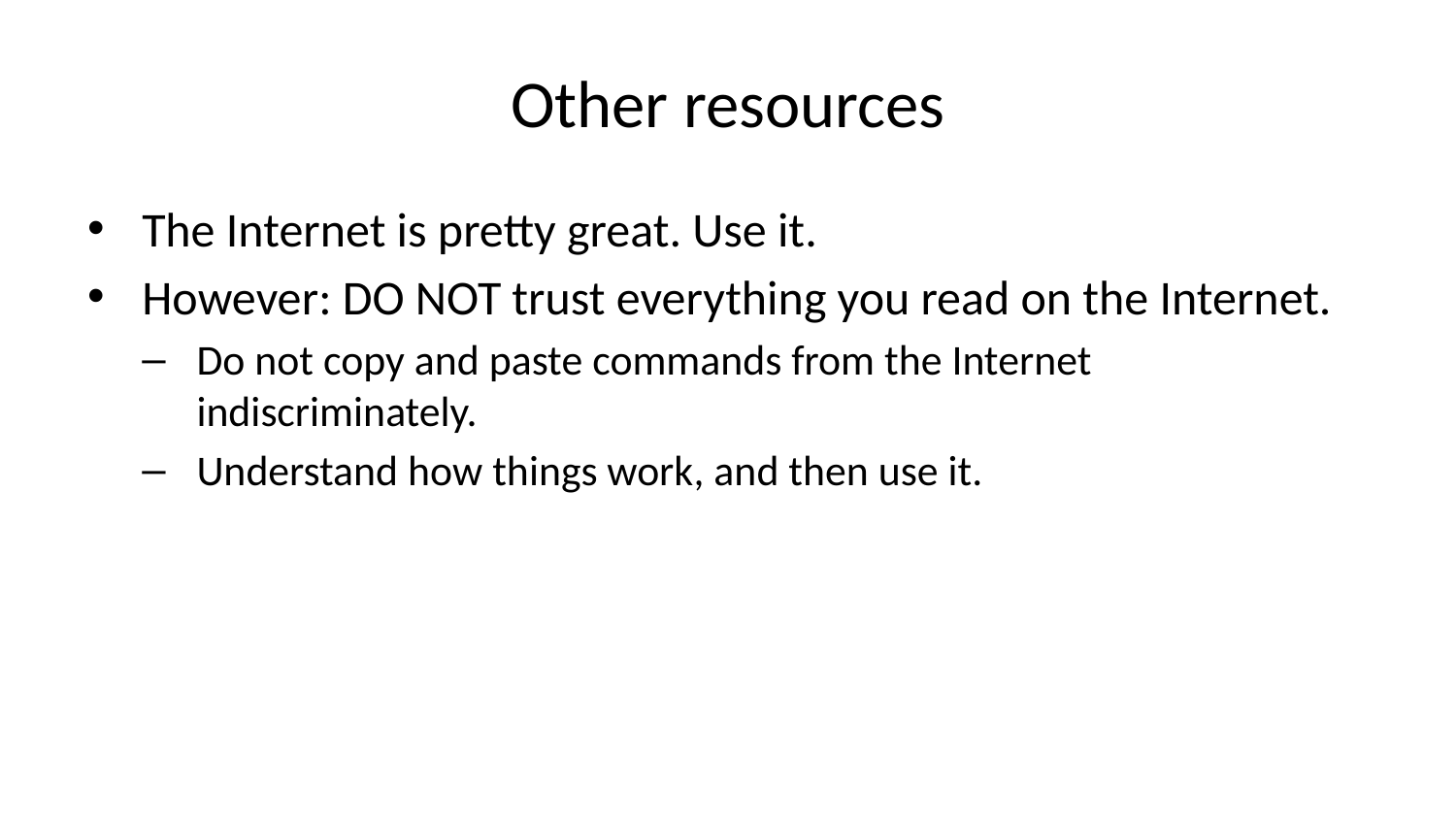

# Other resources
The Internet is pretty great. Use it.
However: DO NOT trust everything you read on the Internet.
Do not copy and paste commands from the Internet indiscriminately.
Understand how things work, and then use it.